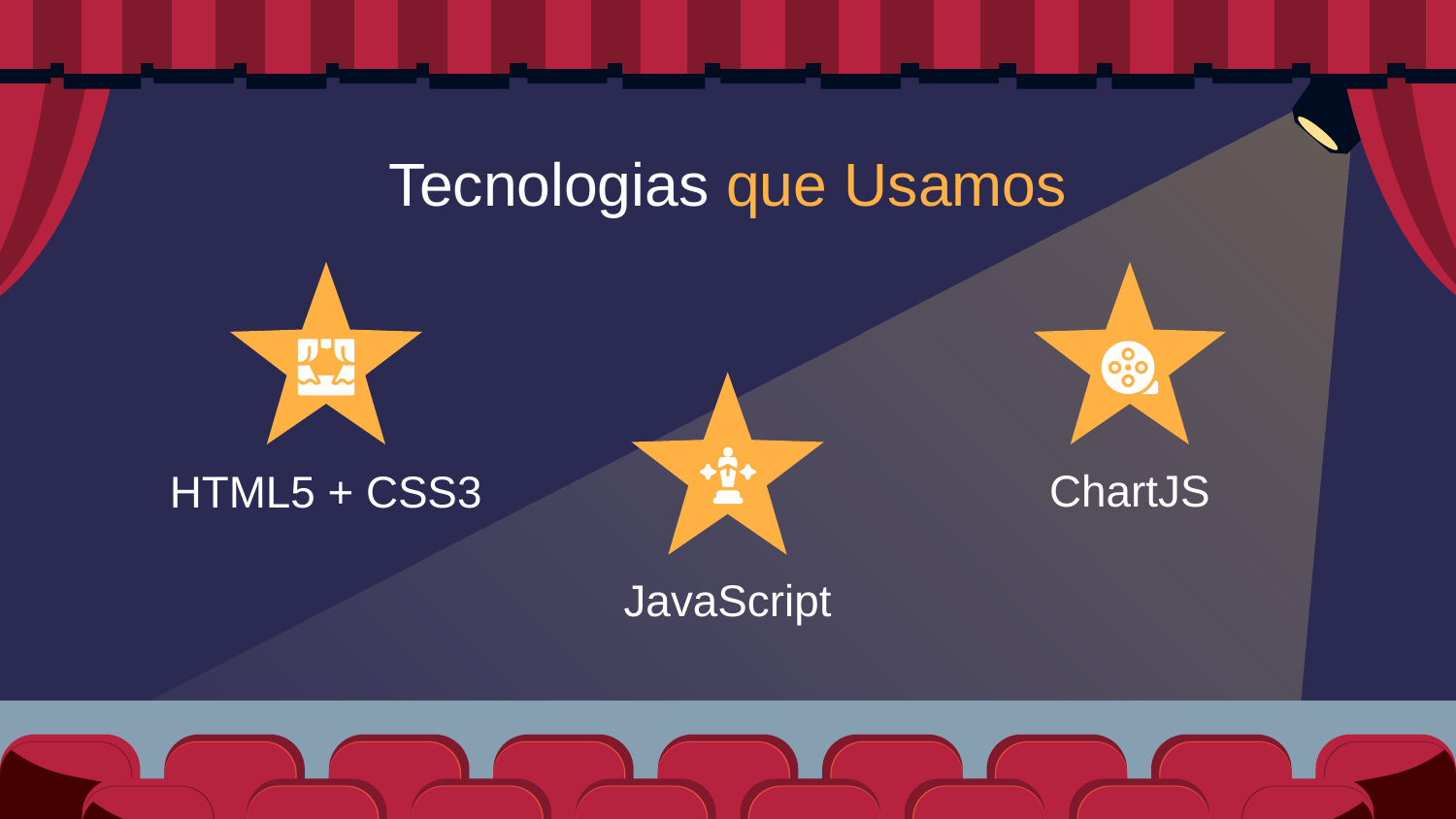

Tecnologias que Usamos

ChartJS
# HTML5 + CSS3
JavaScript